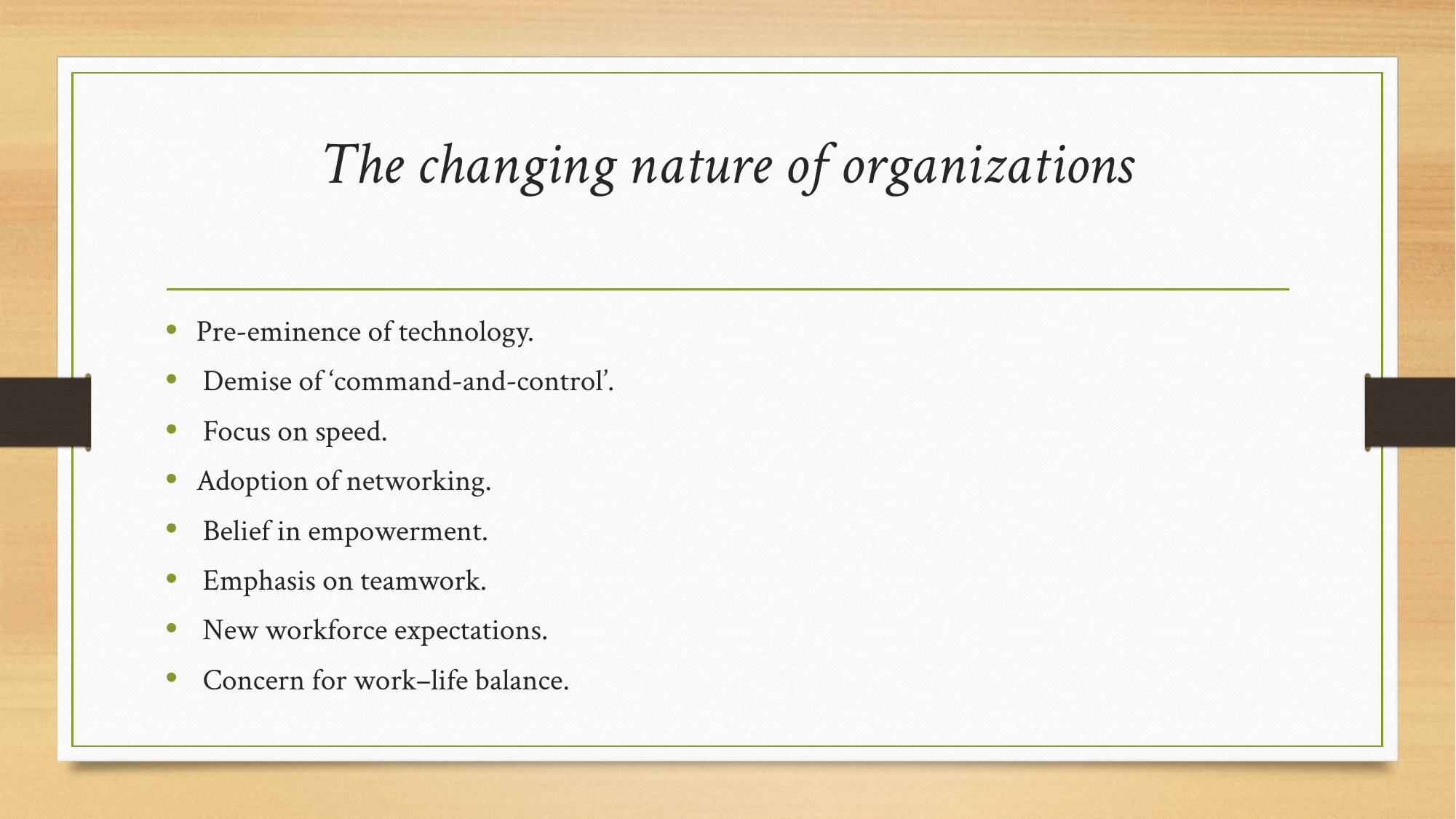

# The changing nature of organizations
Pre-eminence of technology.
 Demise of ‘command-and-control’.
 Focus on speed.
Adoption of networking.
 Belief in empowerment.
 Emphasis on teamwork.
 New workforce expectations.
 Concern for work–life balance.